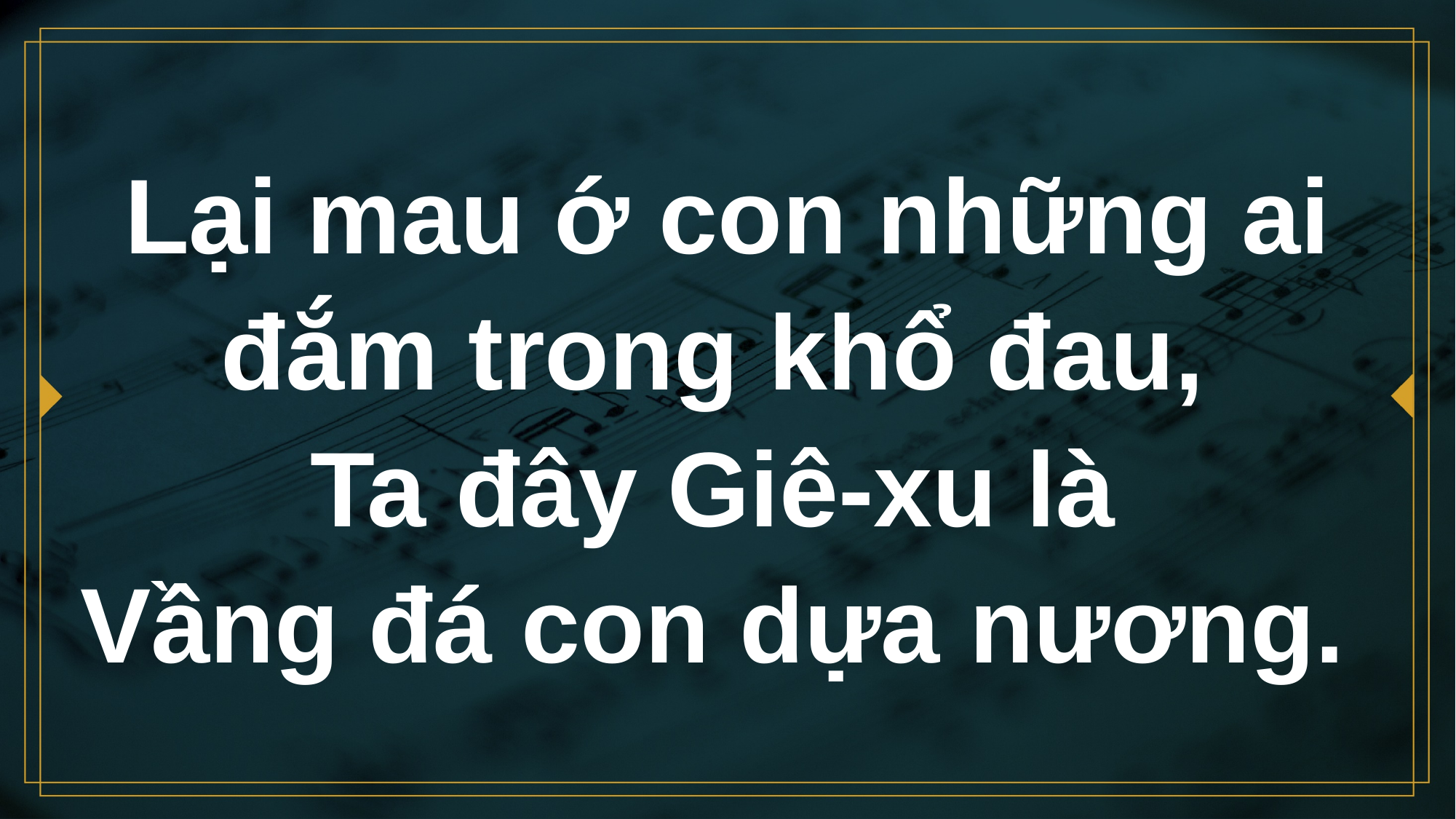

# Lại mau ớ con những ai đắm trong khổ đau, Ta đây Giê-xu là Vầng đá con dựa nương.